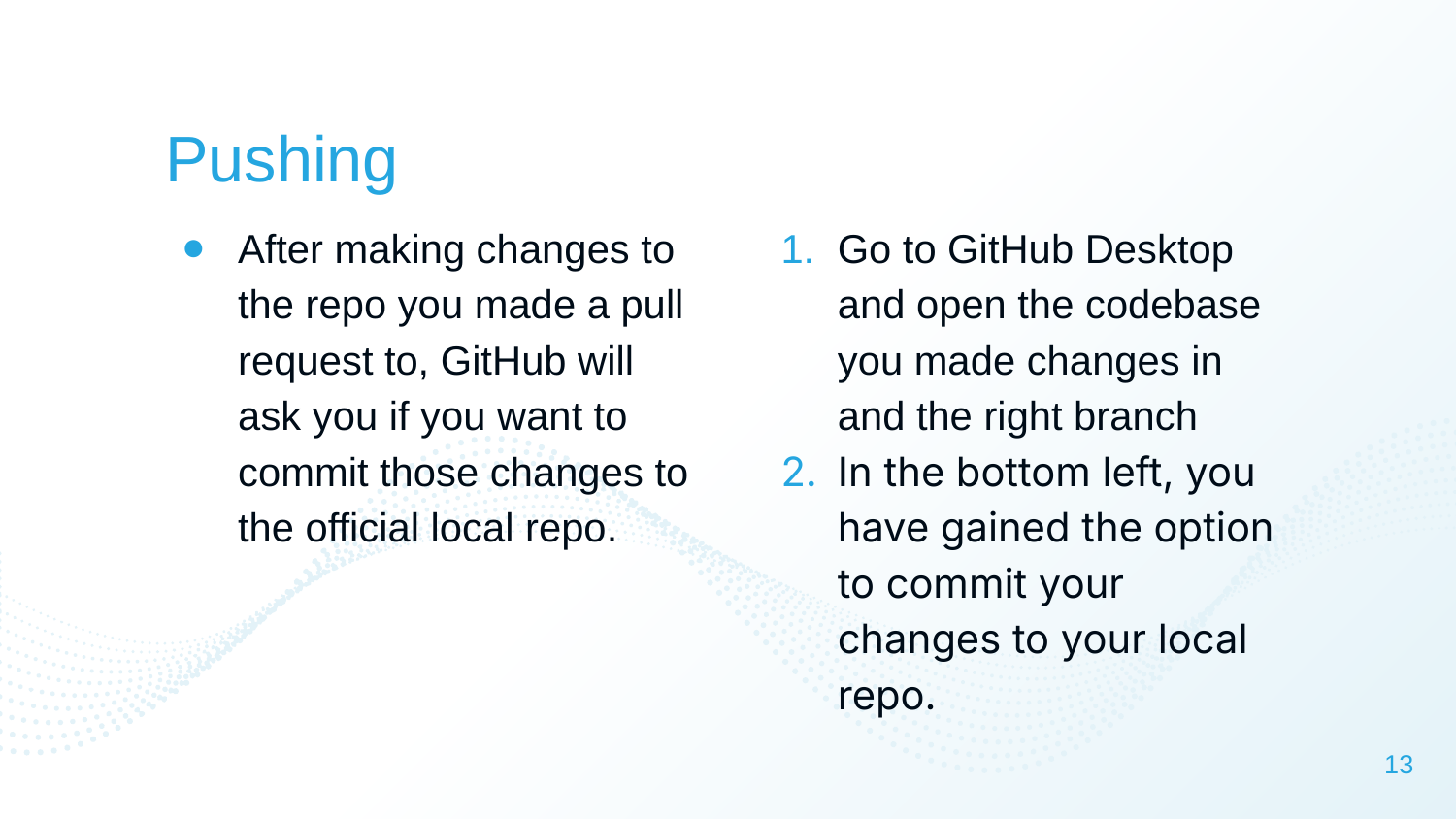

# Pushing
After making changes to the repo you made a pull request to, GitHub will ask you if you want to commit those changes to the official local repo.
Go to GitHub Desktop and open the codebase you made changes in and the right branch
In the bottom left, you have gained the option to commit your changes to your local repo.
13